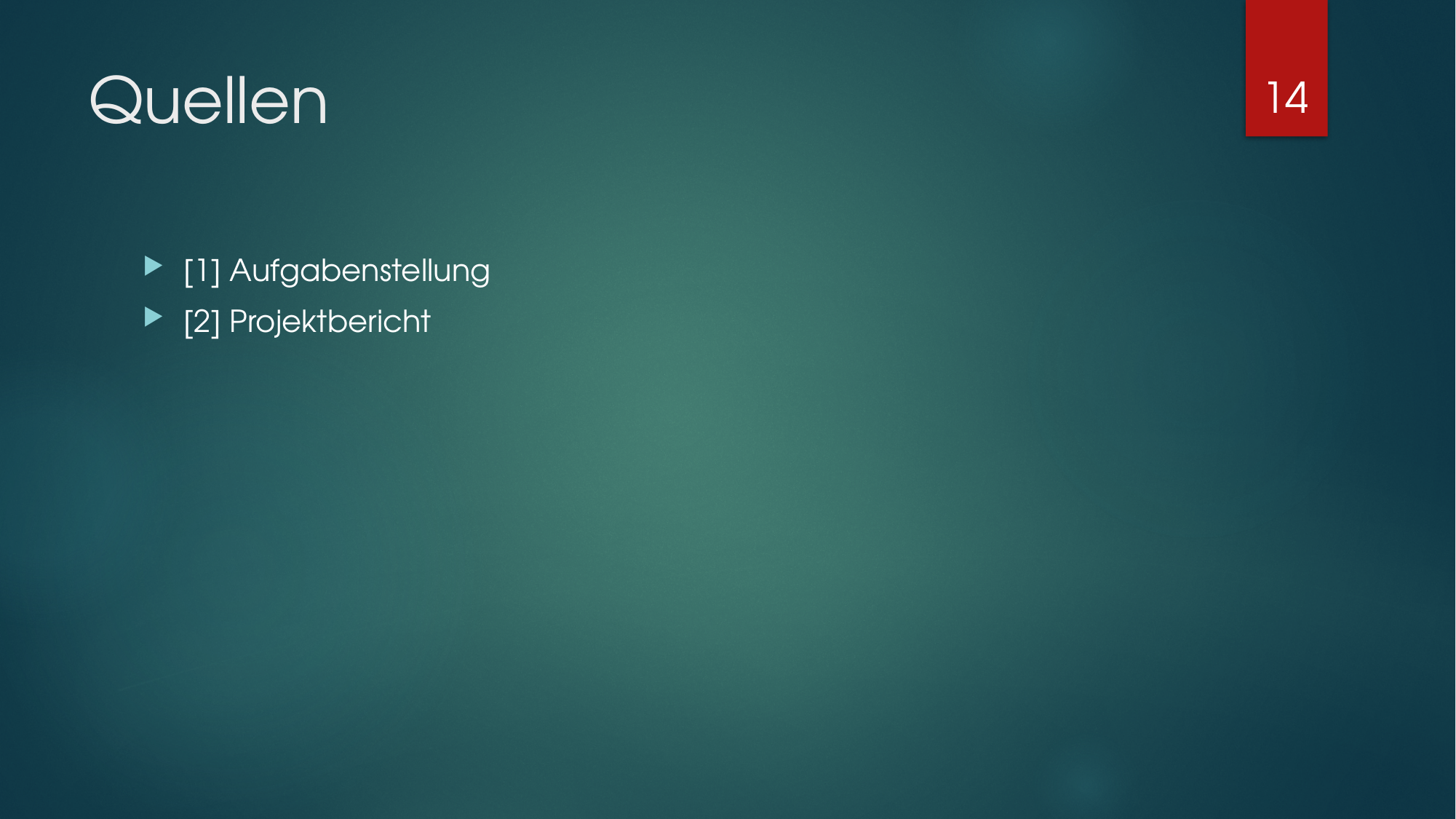

14
# Quellen
[1] Aufgabenstellung
[2] Projektbericht